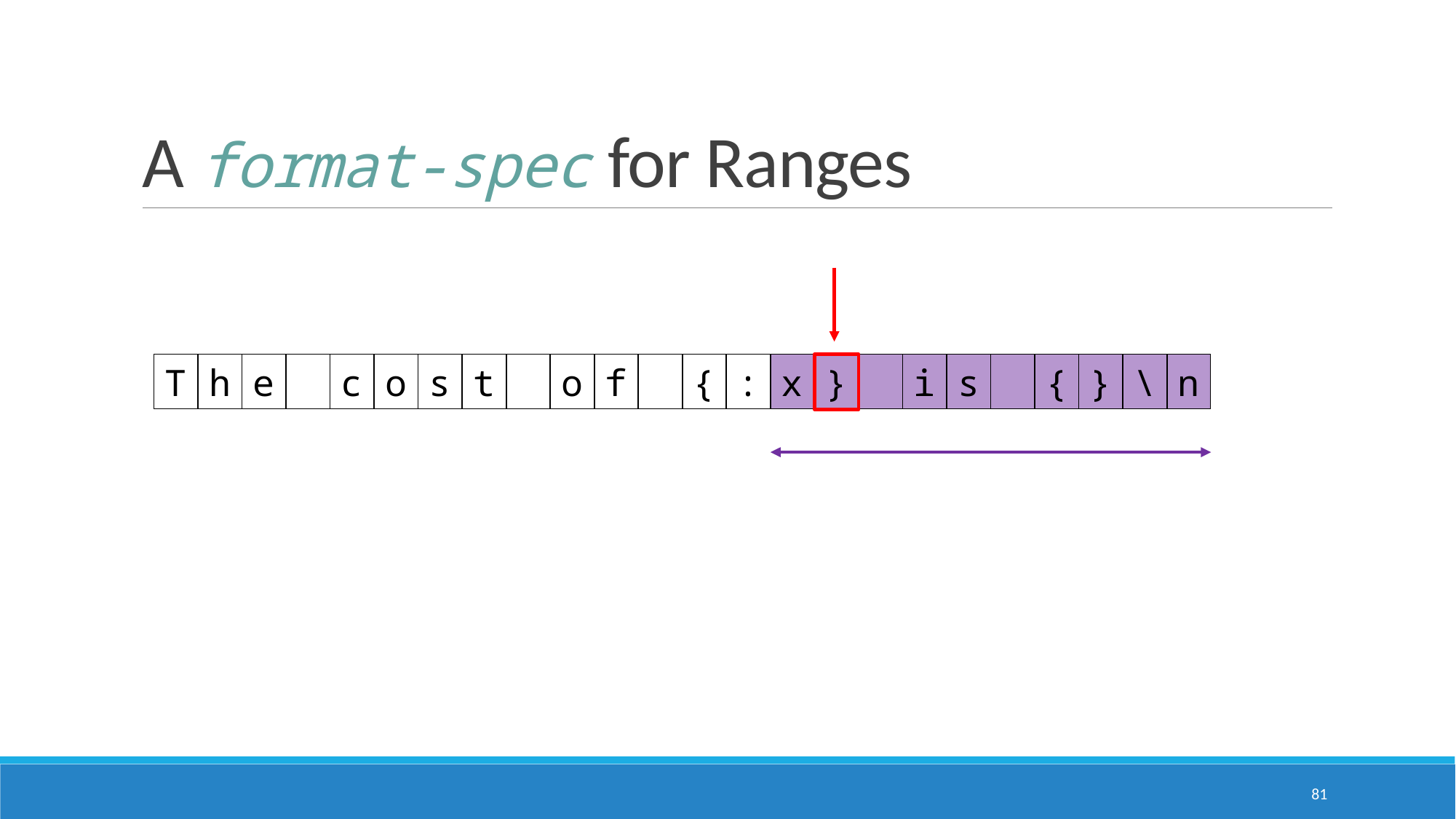

# A format-spec for Ranges
t
s
o
c

e
h
T

n
\
}
{

s
i

}
x
:
{

f
o

81